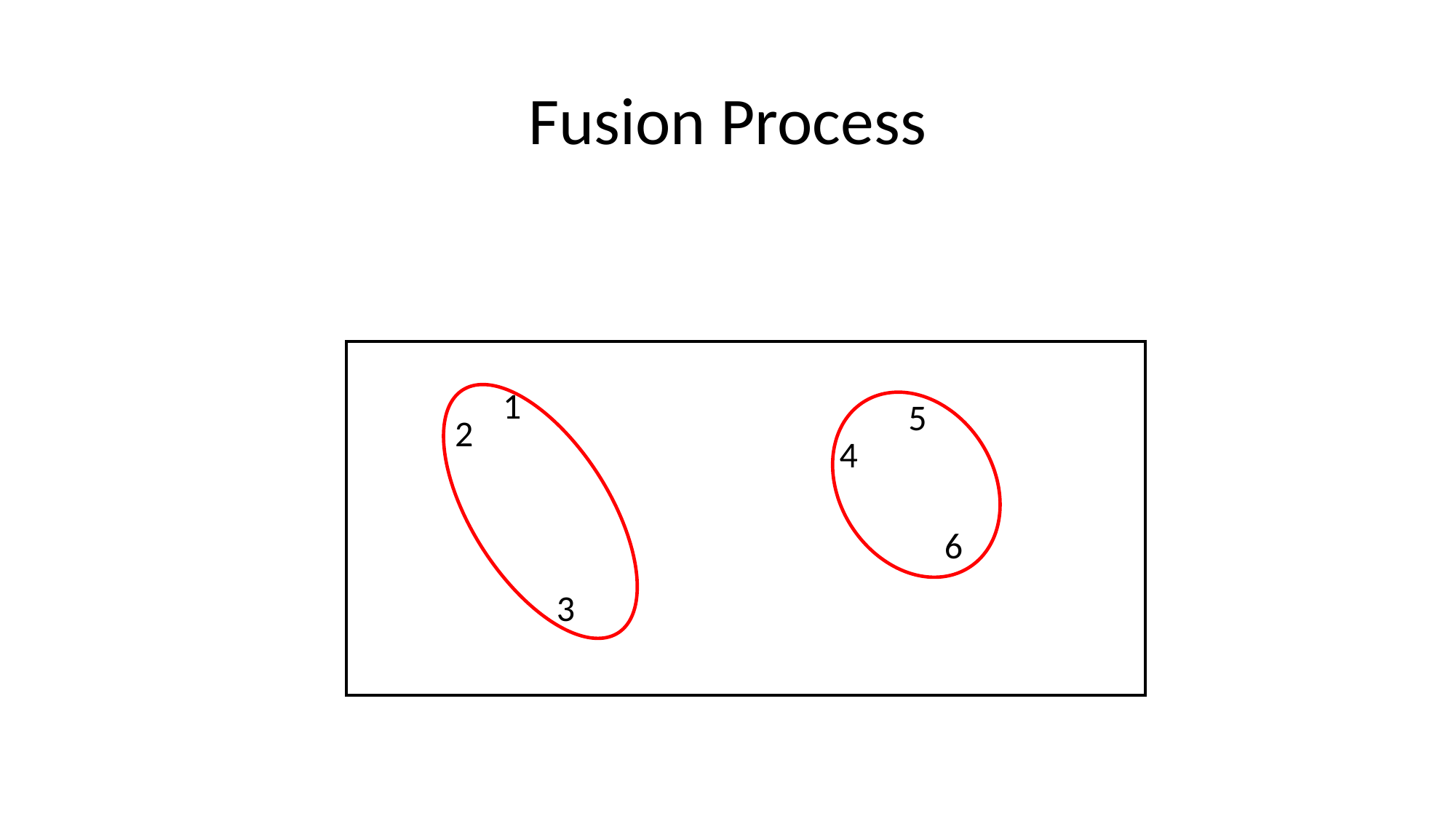

# Fusion Process

1

5
2
4
6
3